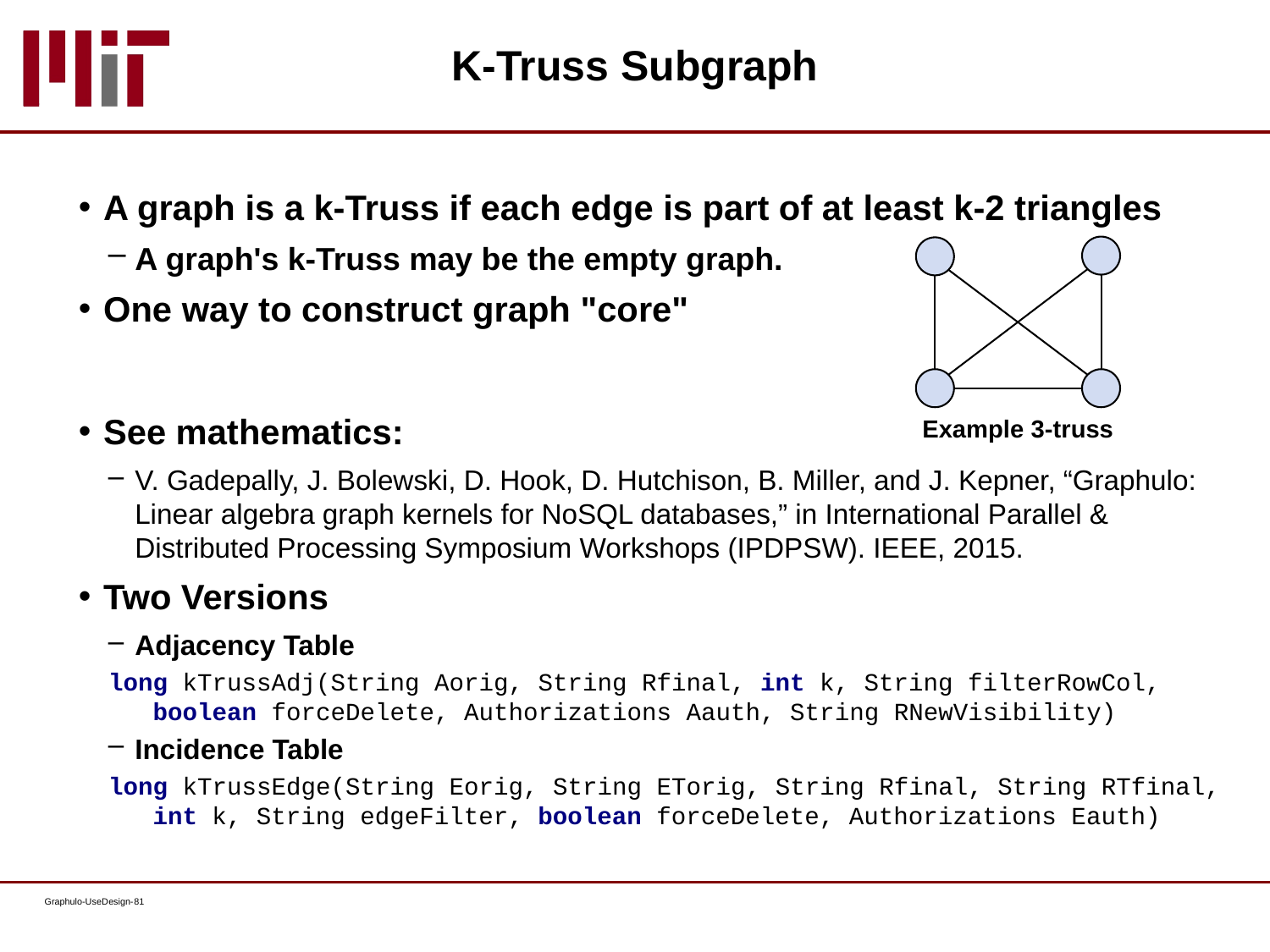

# K-Truss Subgraph
A graph is a k-Truss if each edge is part of at least k-2 triangles
A graph's k-Truss may be the empty graph.
One way to construct graph "core"

See mathematics:
V. Gadepally, J. Bolewski, D. Hook, D. Hutchison, B. Miller, and J. Kepner, “Graphulo: Linear algebra graph kernels for NoSQL databases,” in International Parallel & Distributed Processing Symposium Workshops (IPDPSW). IEEE, 2015.
Two Versions
Adjacency Table
  long kTrussAdj(String Aorig, String Rfinal, int k, String filterRowCol,
     boolean forceDelete, Authorizations Aauth, String RNewVisibility)
Incidence Table
  long kTrussEdge(String Eorig, String ETorig, String Rfinal, String RTfinal,
     int k, String edgeFilter, boolean forceDelete, Authorizations Eauth)

Example 3-truss